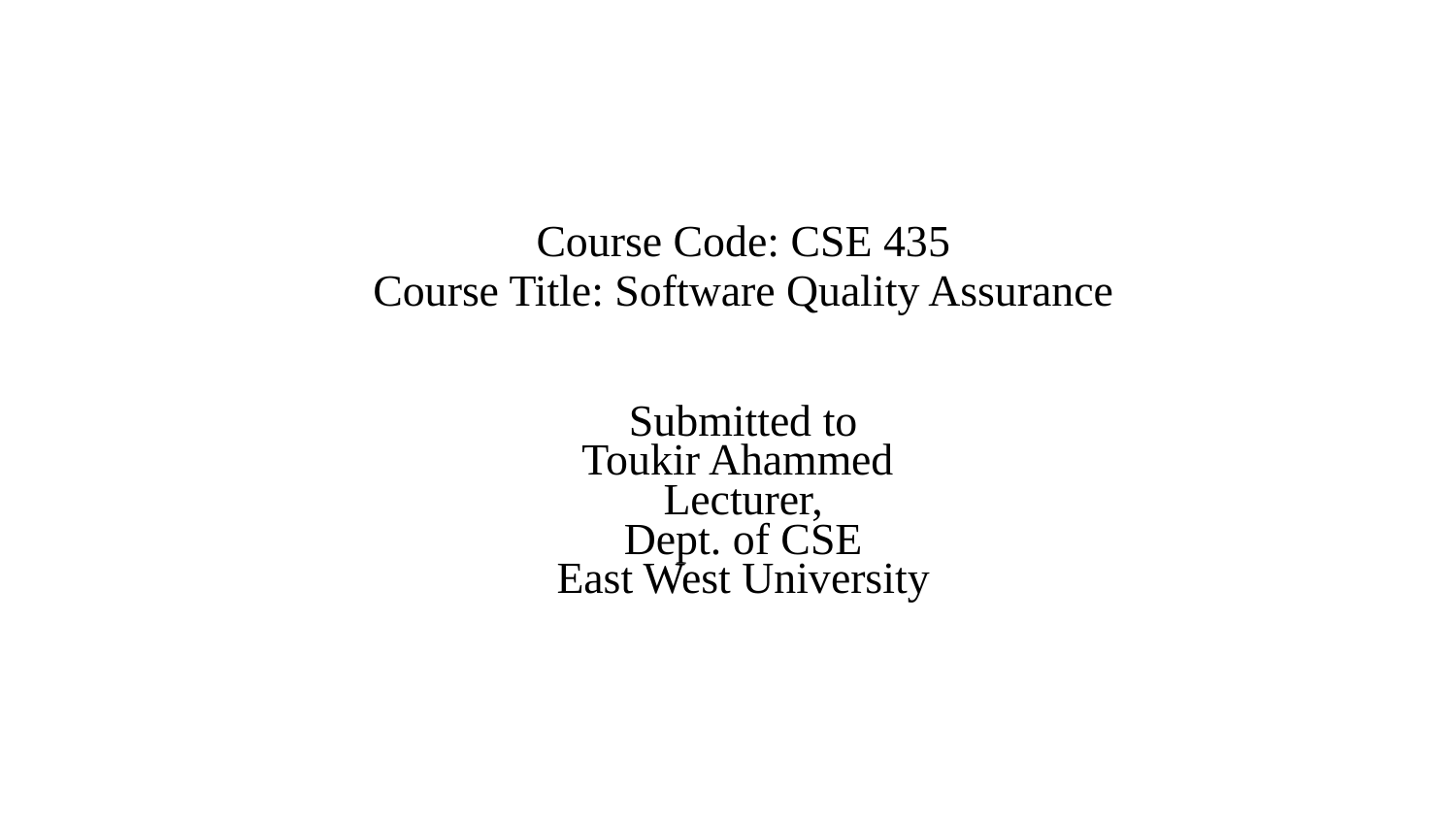

Course Code: CSE 435
Course Title: Software Quality Assurance

Submitted to
Toukir Ahammed
Lecturer,
Dept. of CSE
East West University